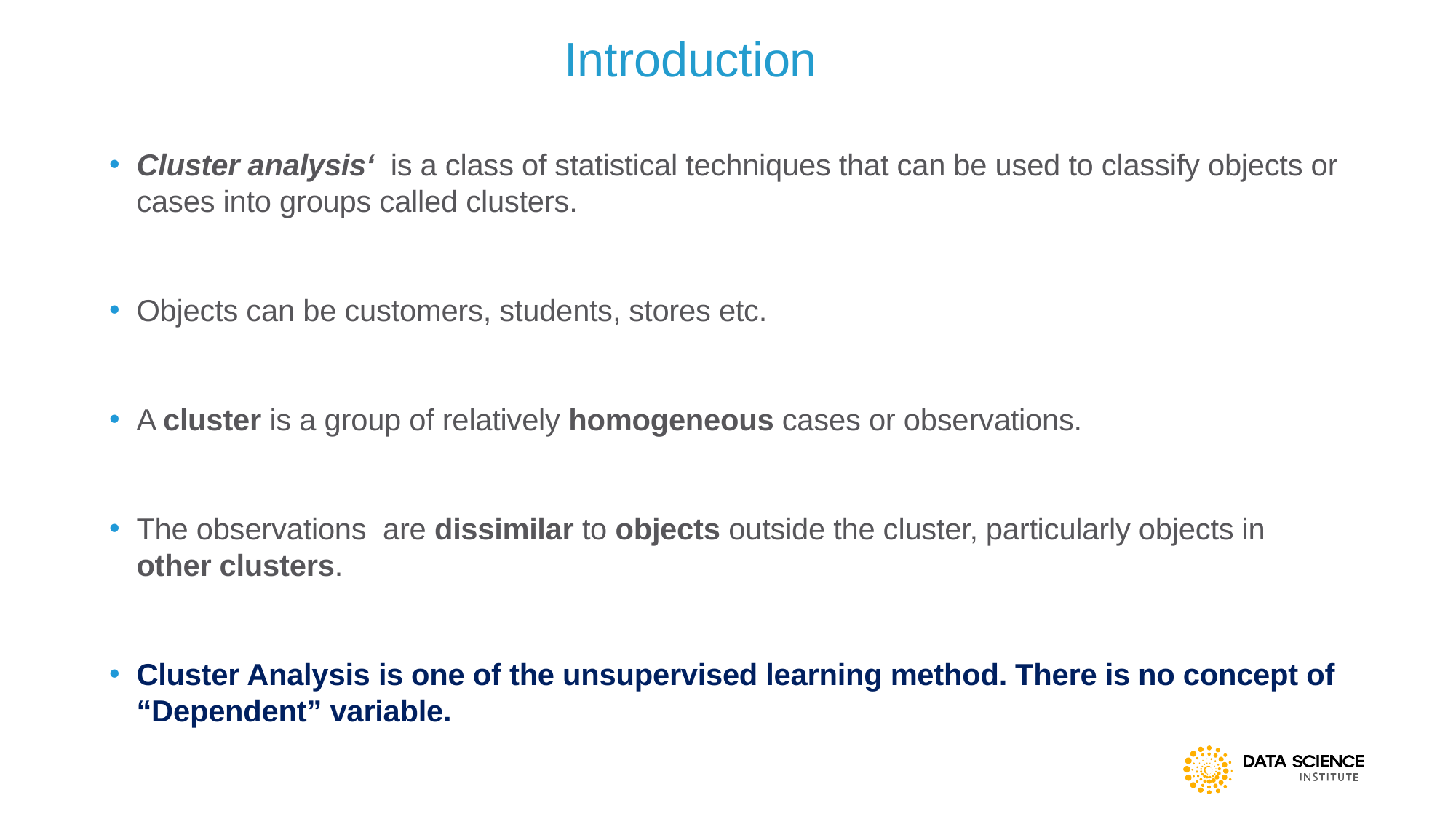

Introduction
Cluster analysis‘  is a class of statistical techniques that can be used to classify objects or cases into groups called clusters.

Objects can be customers, students, stores etc.

A cluster is a group of relatively homogeneous cases or observations.

The observations  are dissimilar to objects outside the cluster, particularly objects in other clusters.

Cluster Analysis is one of the unsupervised learning method. There is no concept of “Dependent” variable.